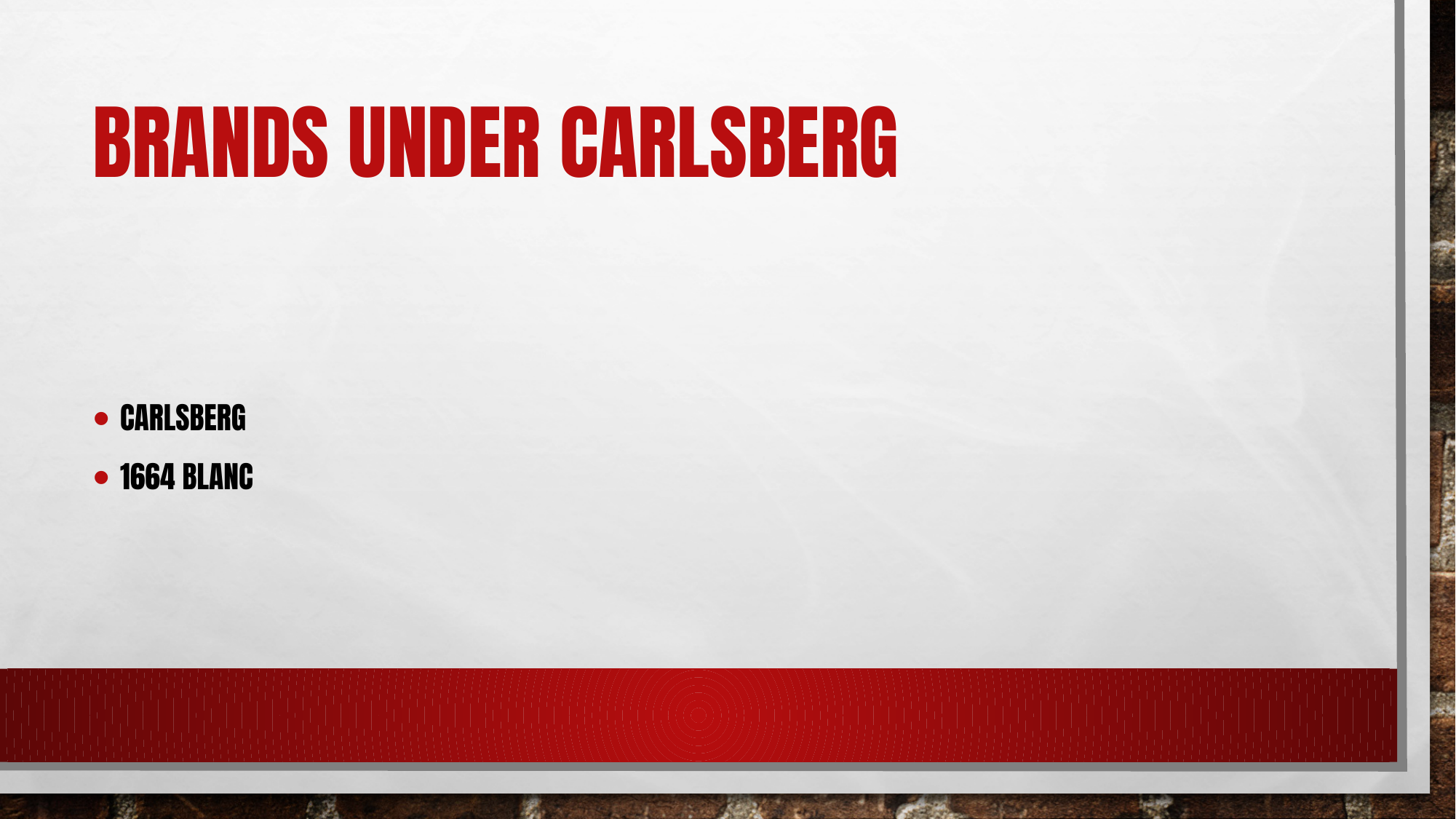

# Brands Under Carlsberg
Carlsberg
1664 Blanc